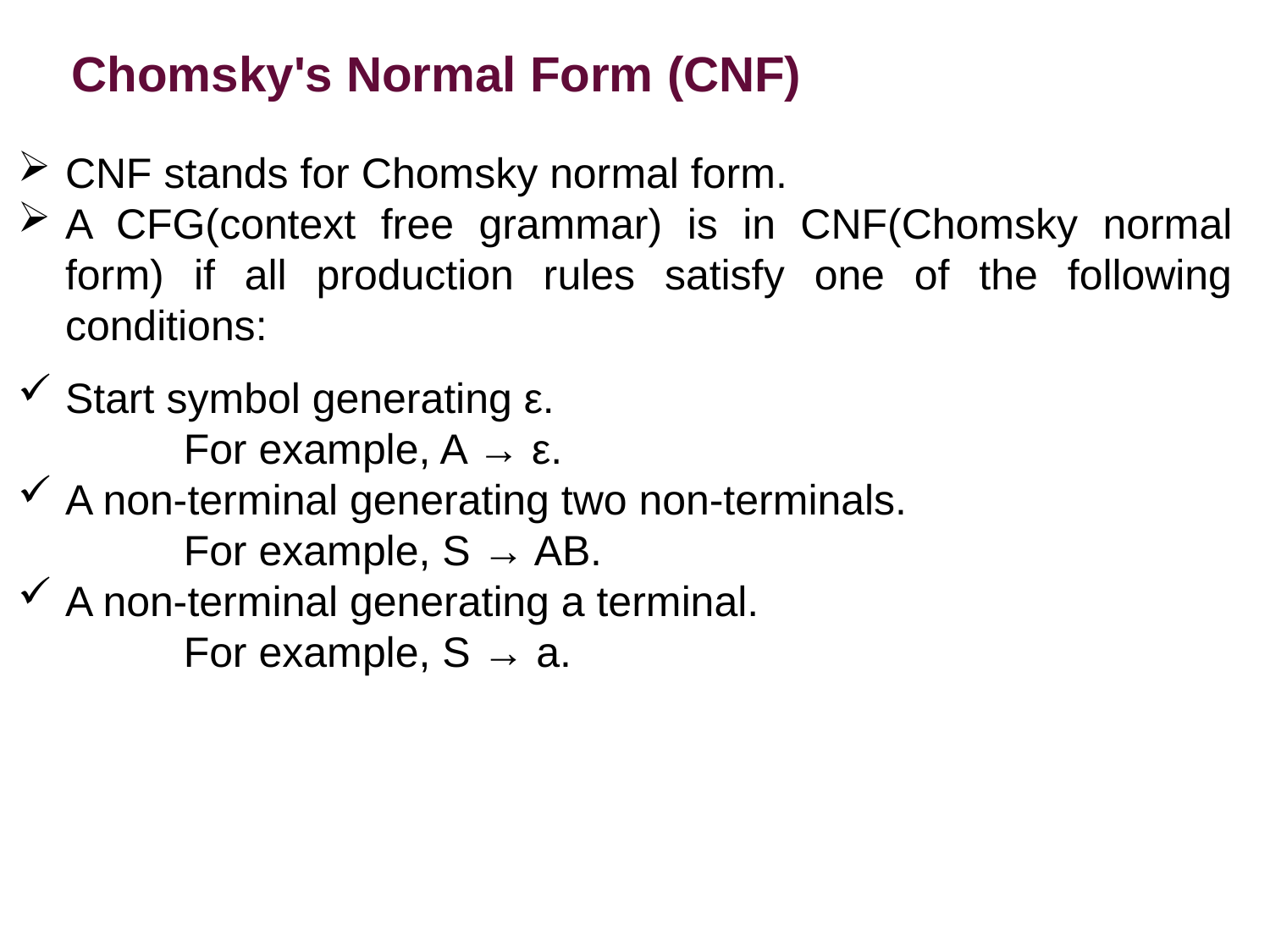

Chomsky's Normal Form (CNF)
CNF stands for Chomsky normal form.
A CFG(context free grammar) is in CNF(Chomsky normal form) if all production rules satisfy one of the following conditions:

Start symbol generating ε.
              For example, A → ε.
A non-terminal generating two non-terminals.
              For example, S → AB.
A non-terminal generating a terminal.
              For example, S → a.